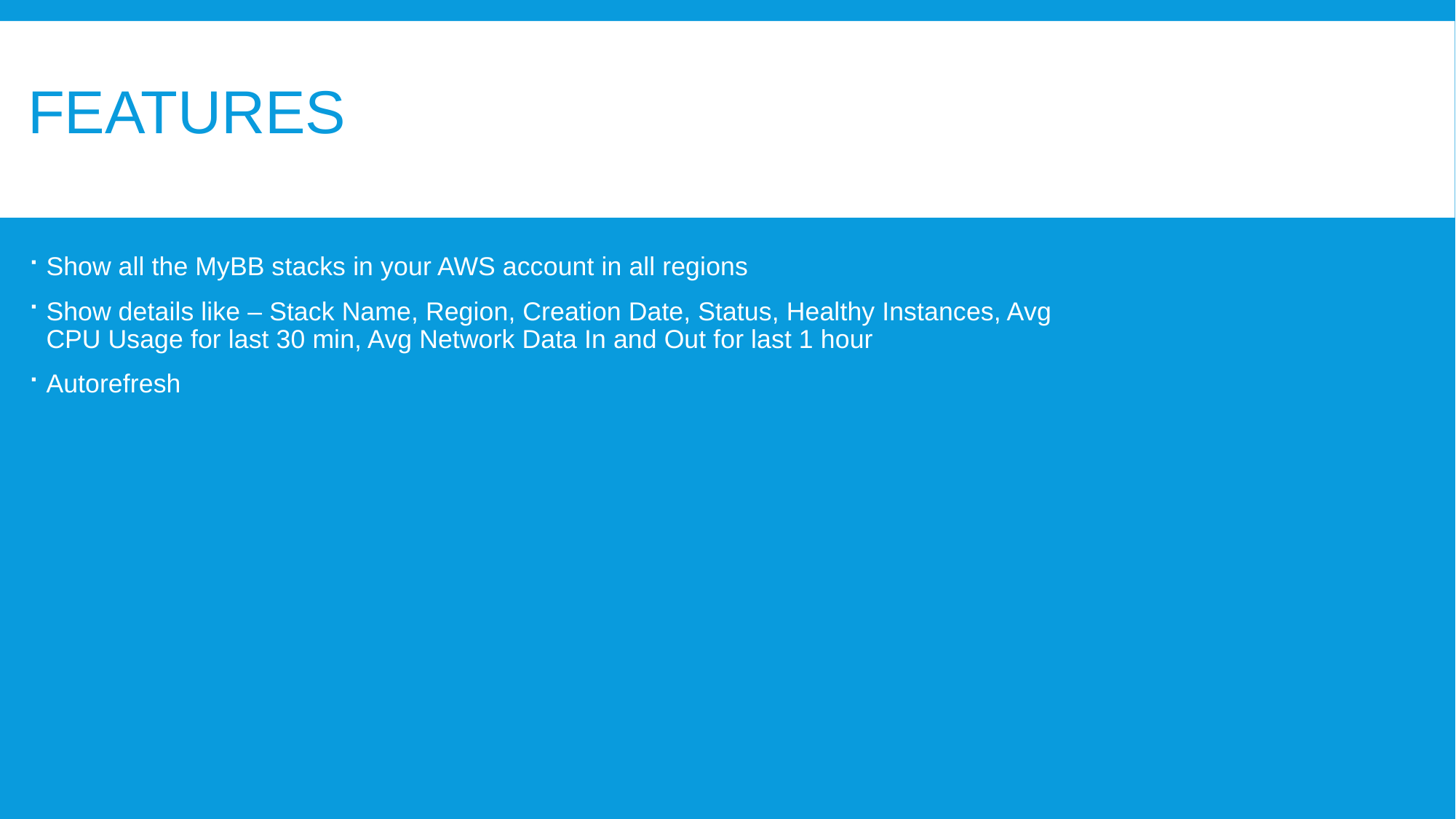

# features
Show all the MyBB stacks in your AWS account in all regions
Show details like – Stack Name, Region, Creation Date, Status, Healthy Instances, Avg CPU Usage for last 30 min, Avg Network Data In and Out for last 1 hour
Autorefresh